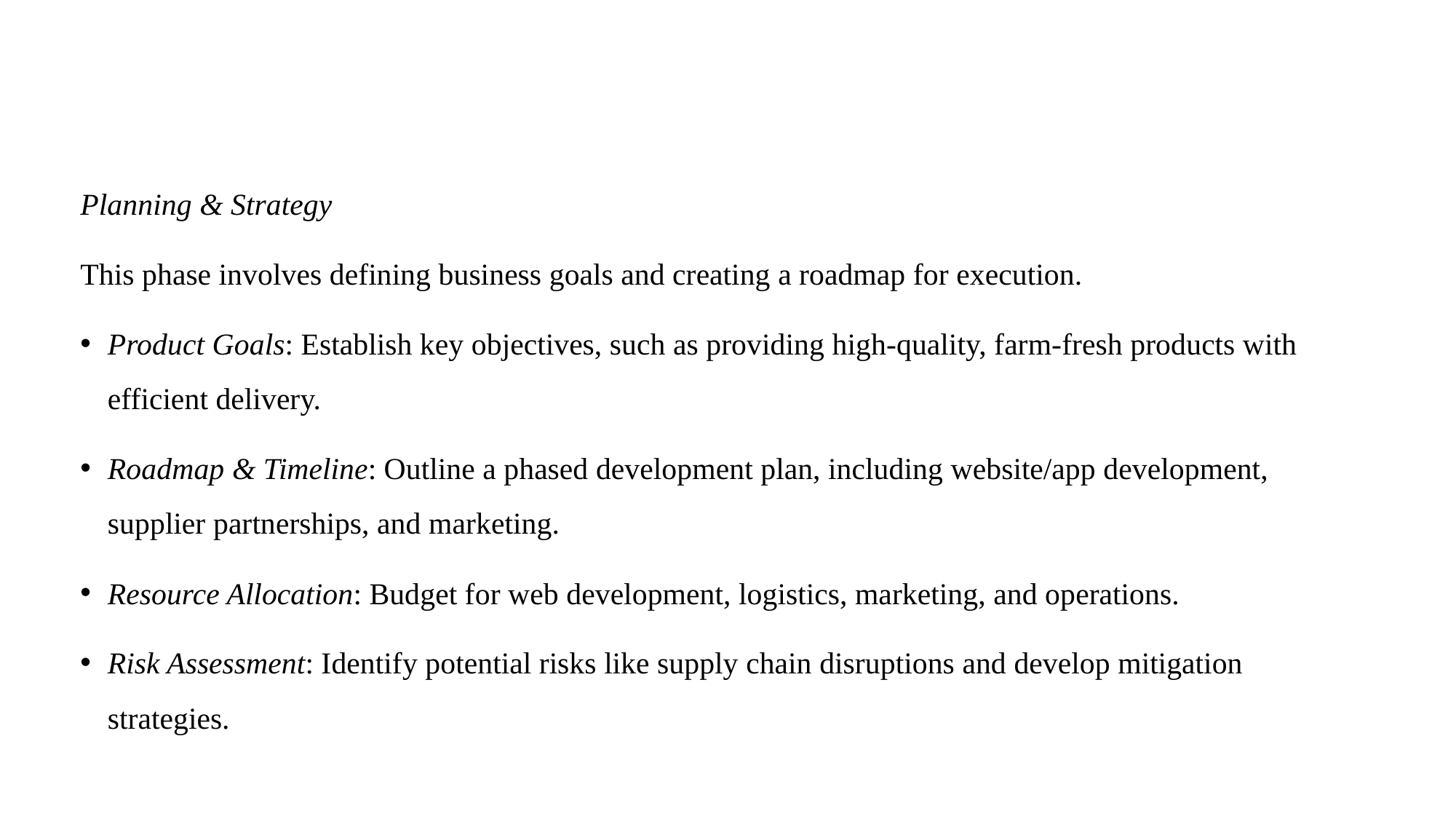

Planning & Strategy
This phase involves defining business goals and creating a roadmap for execution.
Product Goals: Establish key objectives, such as providing high-quality, farm-fresh products with efficient delivery.
Roadmap & Timeline: Outline a phased development plan, including website/app development, supplier partnerships, and marketing.
Resource Allocation: Budget for web development, logistics, marketing, and operations.
Risk Assessment: Identify potential risks like supply chain disruptions and develop mitigation strategies.